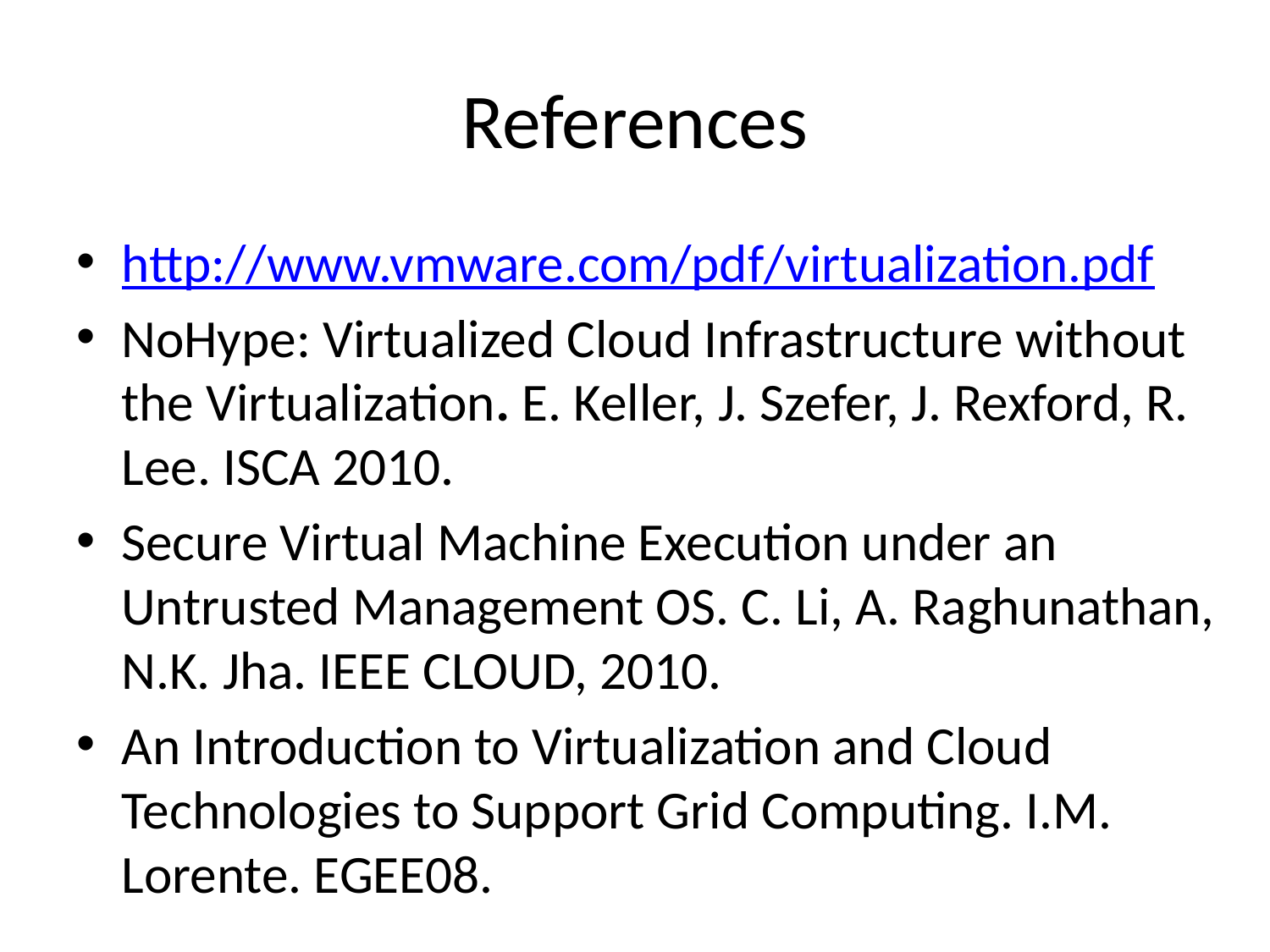

# References
http://www.vmware.com/pdf/virtualization.pdf
NoHype: Virtualized Cloud Infrastructure without the Virtualization. E. Keller, J. Szefer, J. Rexford, R. Lee. ISCA 2010.
Secure Virtual Machine Execution under an Untrusted Management OS. C. Li, A. Raghunathan, N.K. Jha. IEEE CLOUD, 2010.
An Introduction to Virtualization and Cloud Technologies to Support Grid Computing. I.M. Lorente. EGEE08.